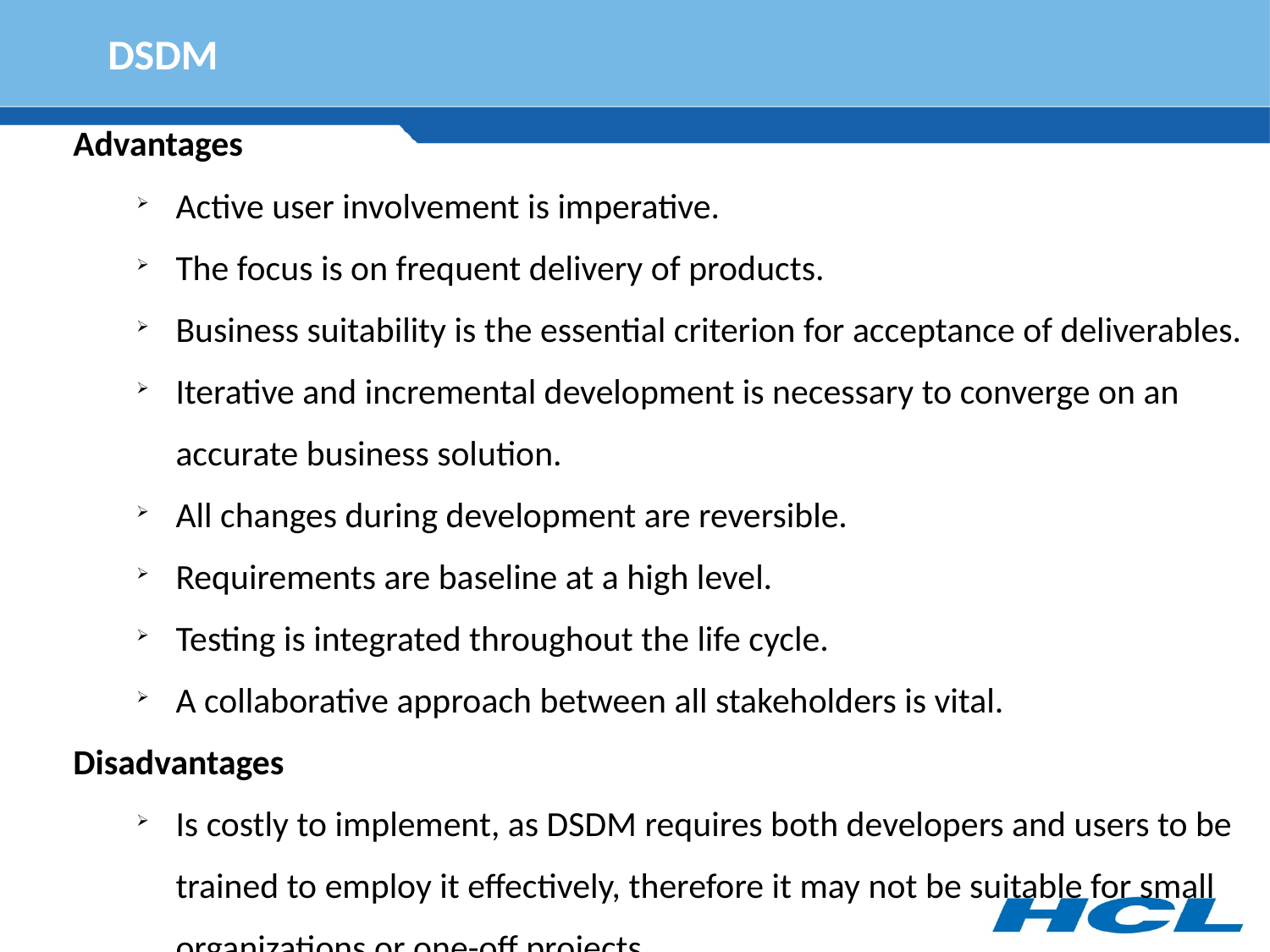

DSDM

Advantages
Active user involvement is imperative.
The focus is on frequent delivery of products.
Business suitability is the essential criterion for acceptance of deliverables.
Iterative and incremental development is necessary to converge on an accurate business solution.
All changes during development are reversible.
Requirements are baseline at a high level.
Testing is integrated throughout the life cycle.
A collaborative approach between all stakeholders is vital.
Disadvantages
Is costly to implement, as DSDM requires both developers and users to be trained to employ it effectively, therefore it may not be suitable for small organizations or one-off projects.
DSDM